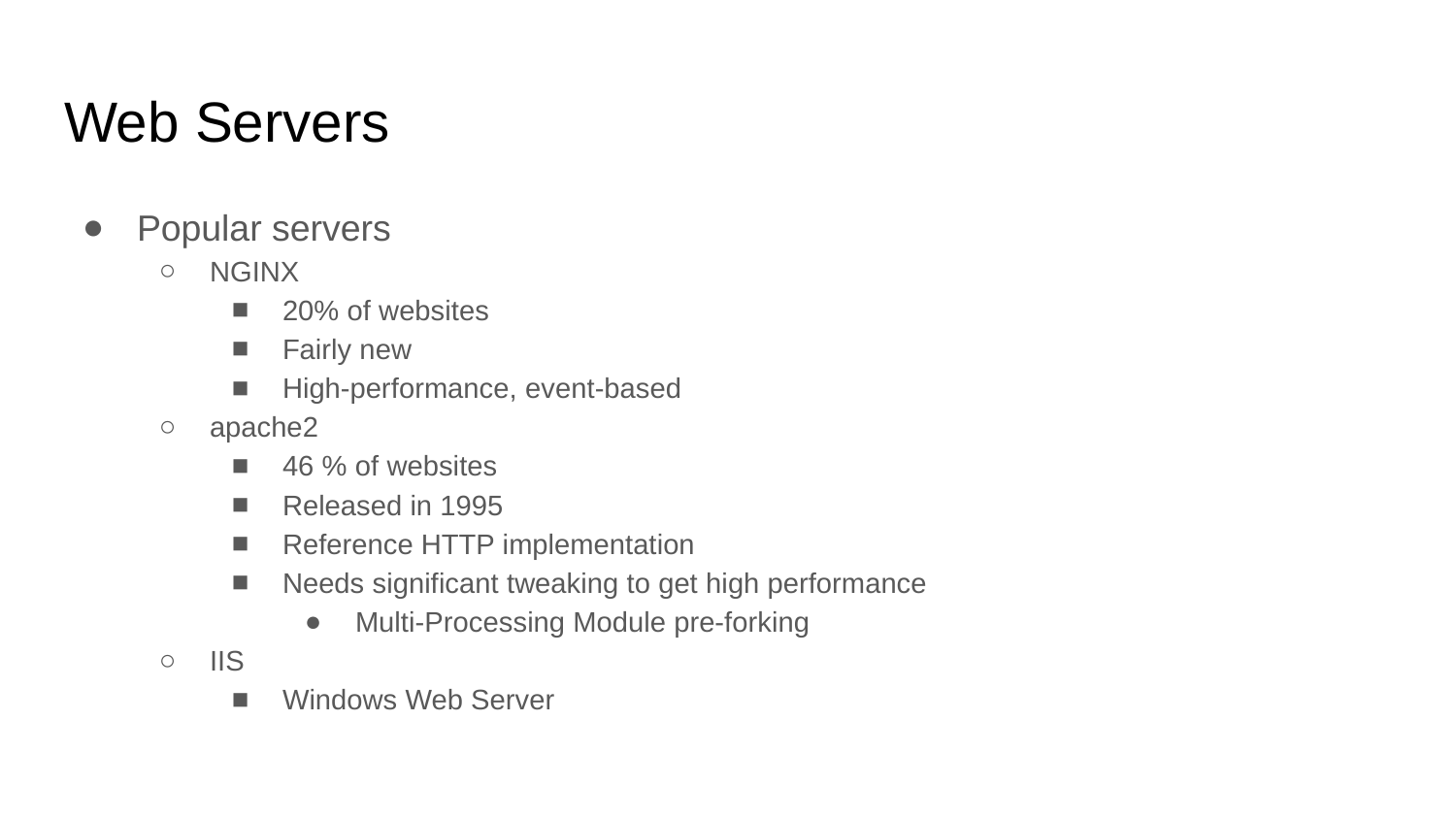

# Web Servers
Popular servers
NGINX
20% of websites
Fairly new
High-performance, event-based
apache2
46 % of websites
Released in 1995
Reference HTTP implementation
Needs significant tweaking to get high performance
Multi-Processing Module pre-forking
IIS
Windows Web Server